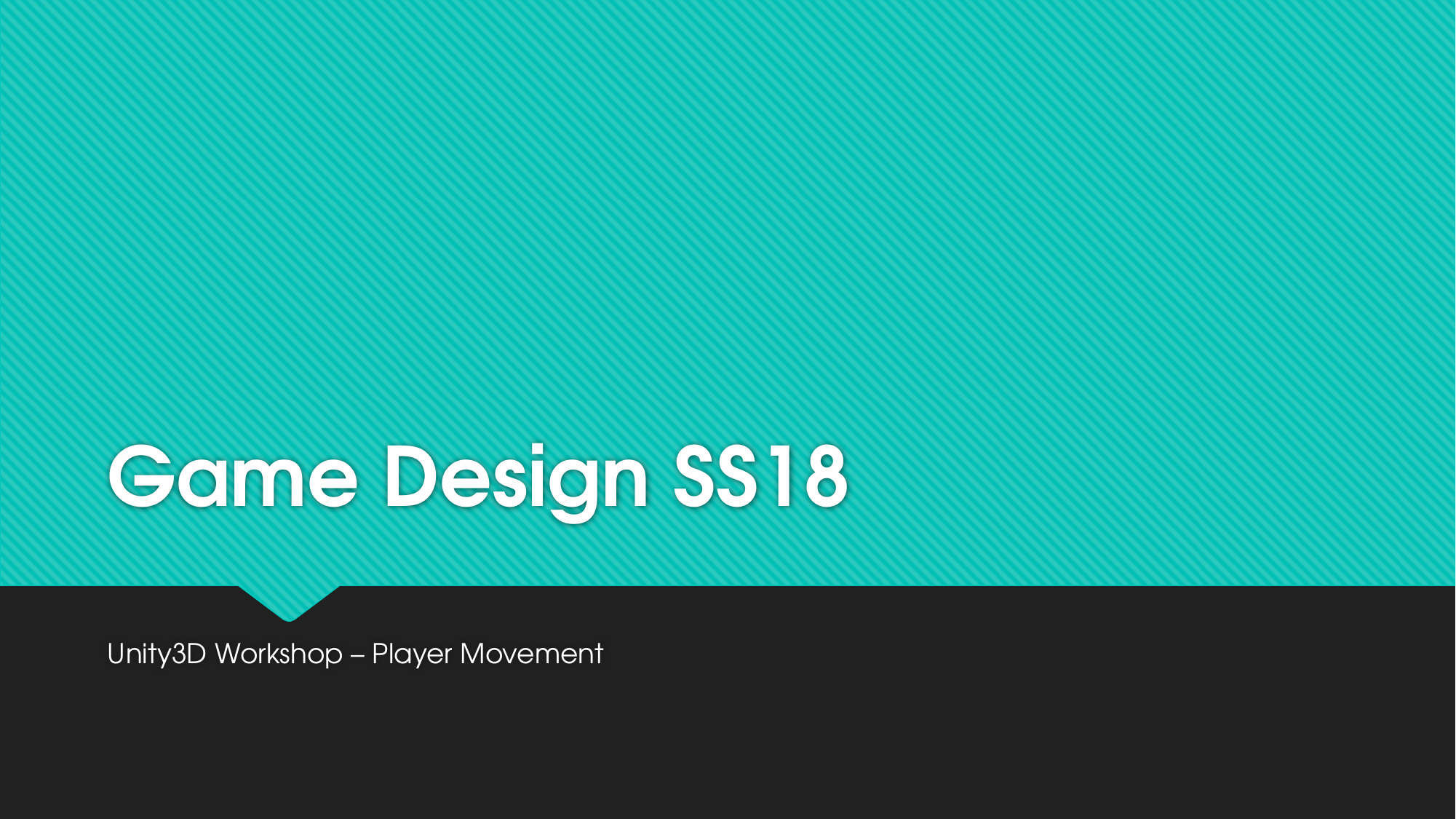

# Game Design SS18
Unity3D Workshop – Player Movement